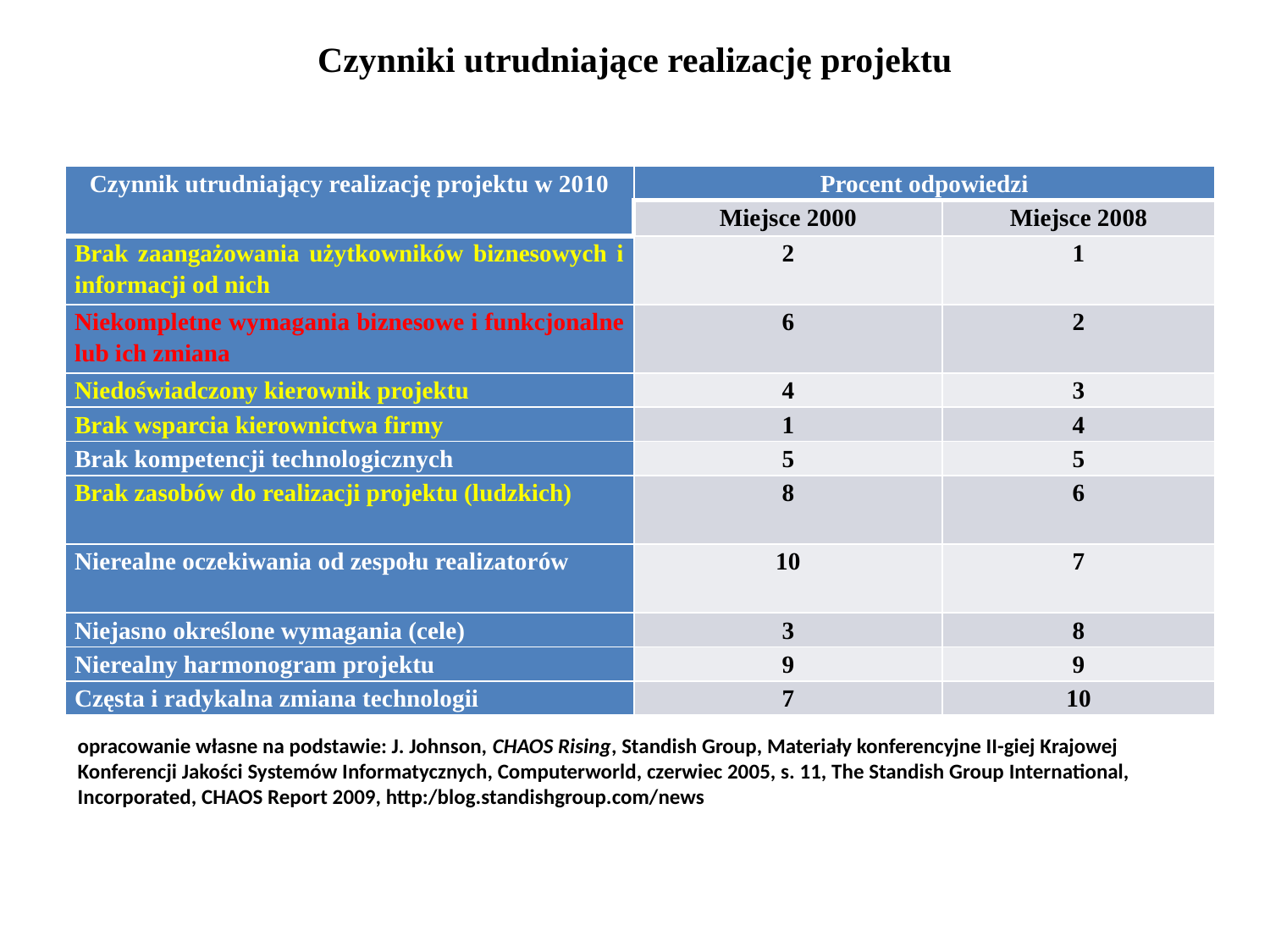

# Czynniki utrudniające realizację projektu
| Czynnik utrudniający realizację projektu w 2010 | Procent odpowiedzi |  |
| --- | --- | --- |
|  | Miejsce 2000 | Miejsce 2008 |
| Brak zaangażowania użytkowników biznesowych i informacji od nich | 2 | 1 |
| Niekompletne wymagania biznesowe i funkcjonalne lub ich zmiana | 6 | 2 |
| Niedoświadczony kierownik projektu | 4 | 3 |
| Brak wsparcia kierownictwa firmy | 1 | 4 |
| Brak kompetencji technologicznych | 5 | 5 |
| Brak zasobów do realizacji projektu (ludzkich) | 8 | 6 |
| Nierealne oczekiwania od zespołu realizatorów | 10 | 7 |
| Niejasno określone wymagania (cele) | 3 | 8 |
| Nierealny harmonogram projektu | 9 | 9 |
| Częsta i radykalna zmiana technologii | 7 | 10 |
opracowanie własne na podstawie: J. Johnson, CHAOS Rising, Standish Group, Materiały konferencyjne II-giej Krajowej Konferencji Jakości Systemów Informatycznych, Computerworld, czerwiec 2005, s. 11, The Standish Group International, Incorporated, CHAOS Report 2009, http:/blog.standishgroup.com/news